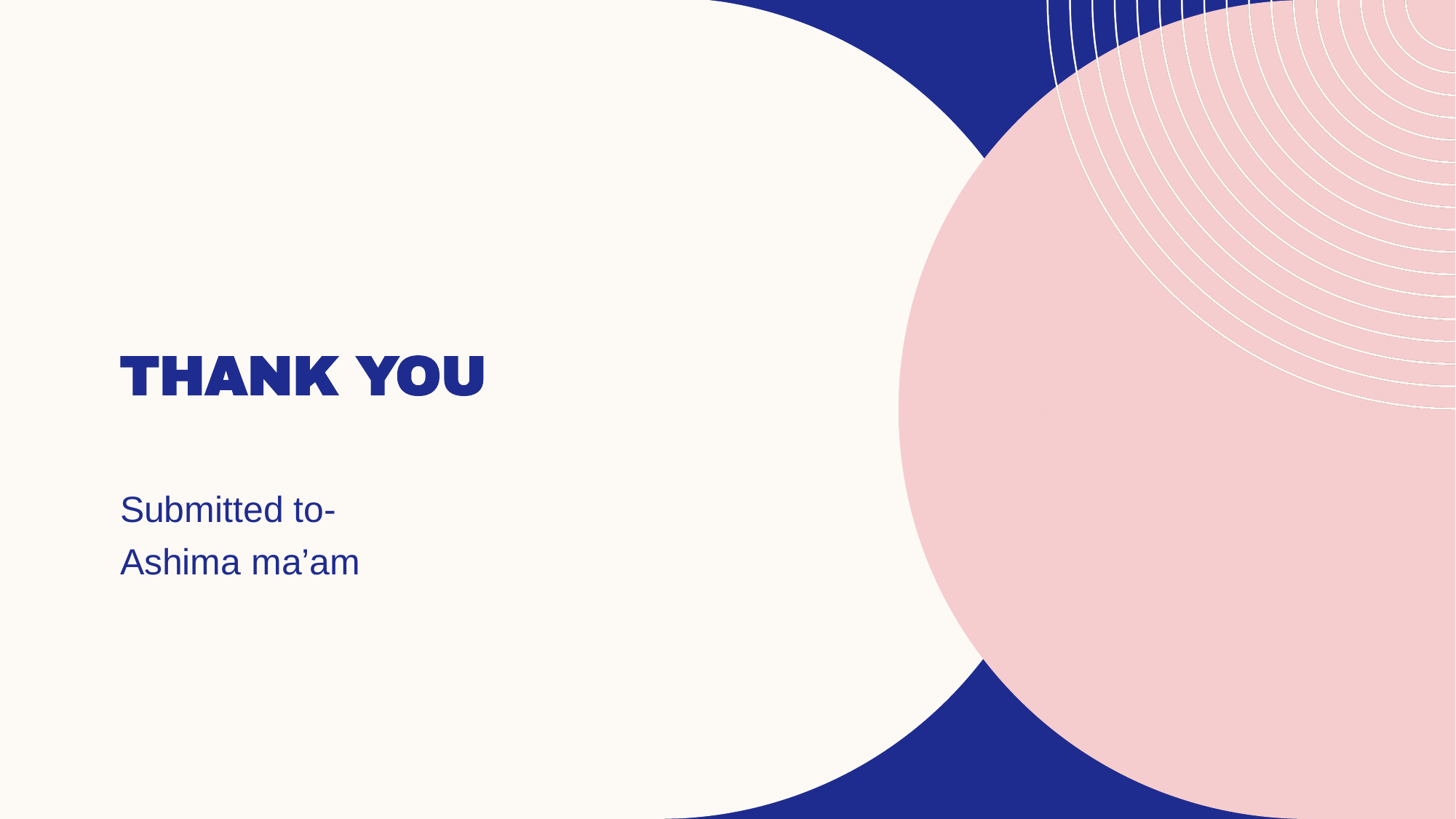

# THANK YOU
Submitted to-
Ashima ma’am